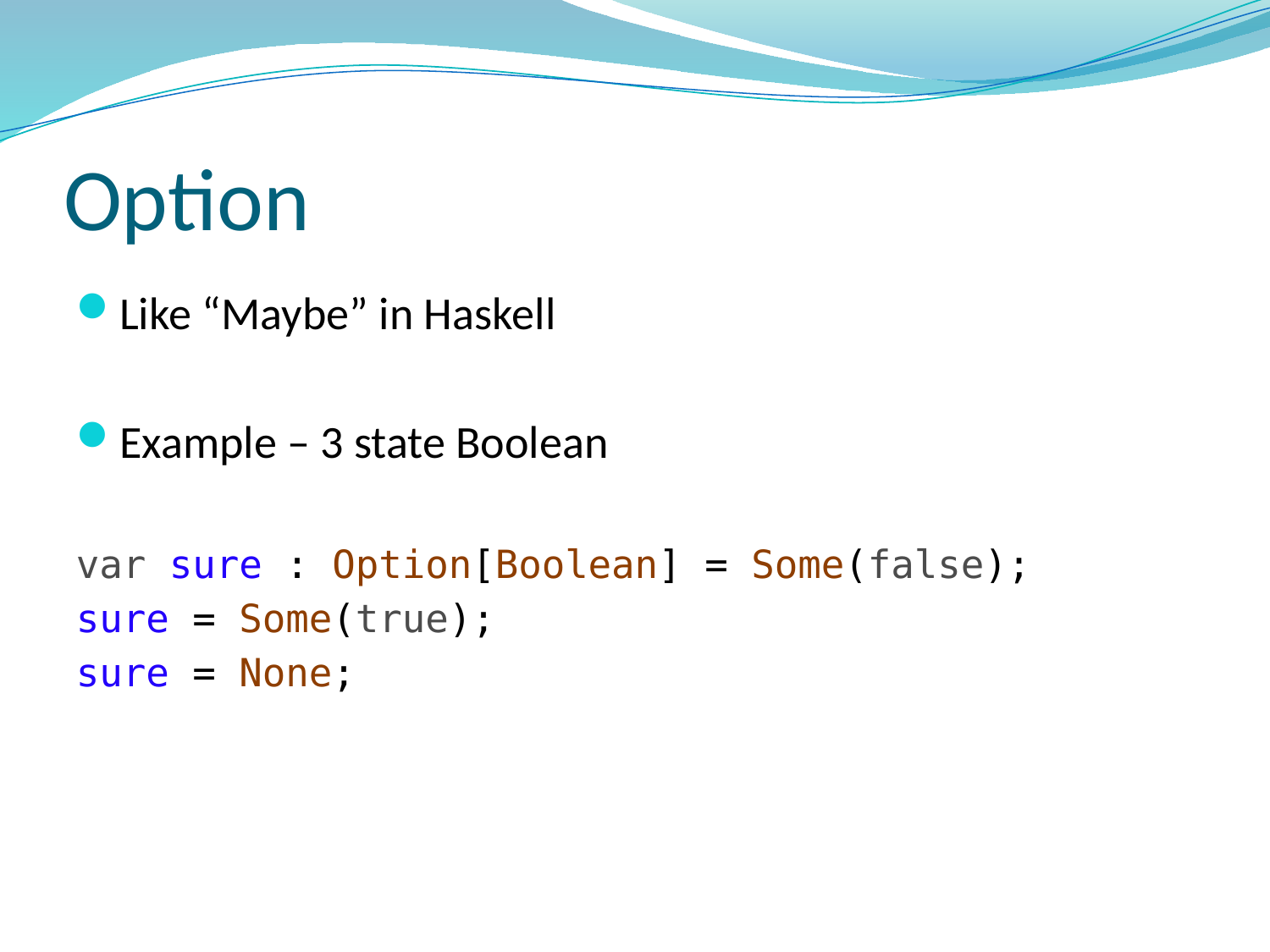

# Option
Like “Maybe” in Haskell

Example – 3 state Boolean

var sure : Option[Boolean] = Some(false);
sure = Some(true);
sure = None;